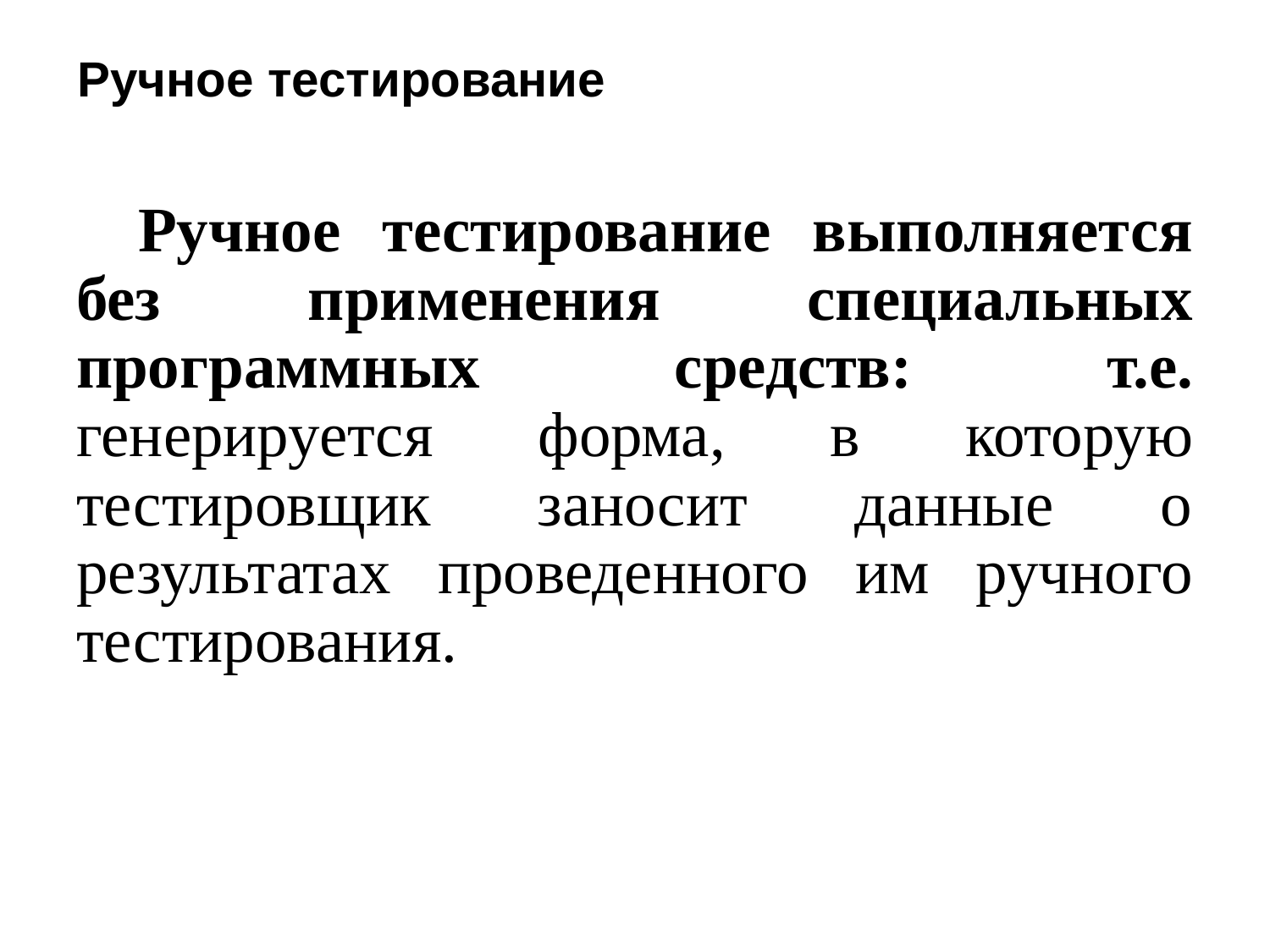

# Ручное тестирование
Ручное тестирование выполняется без применения специальных программных средств: т.е. генерируется форма, в которую тестировщик заносит данные о результатах проведенного им ручного тестирования.